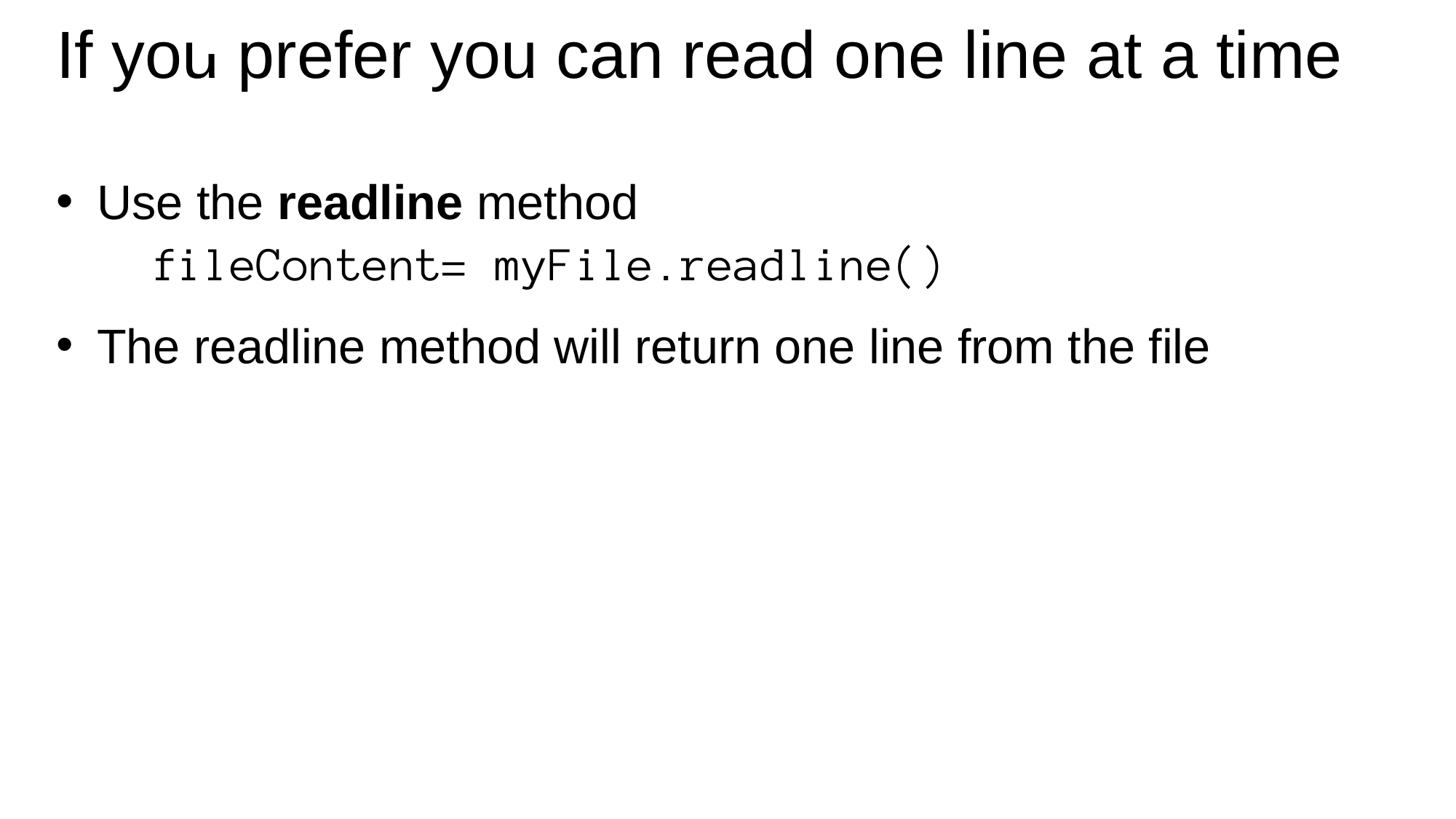

# If you prefer you can read one line at a time
Use the readline method
fileContent= myFile.readline()
The readline method will return one line from the file